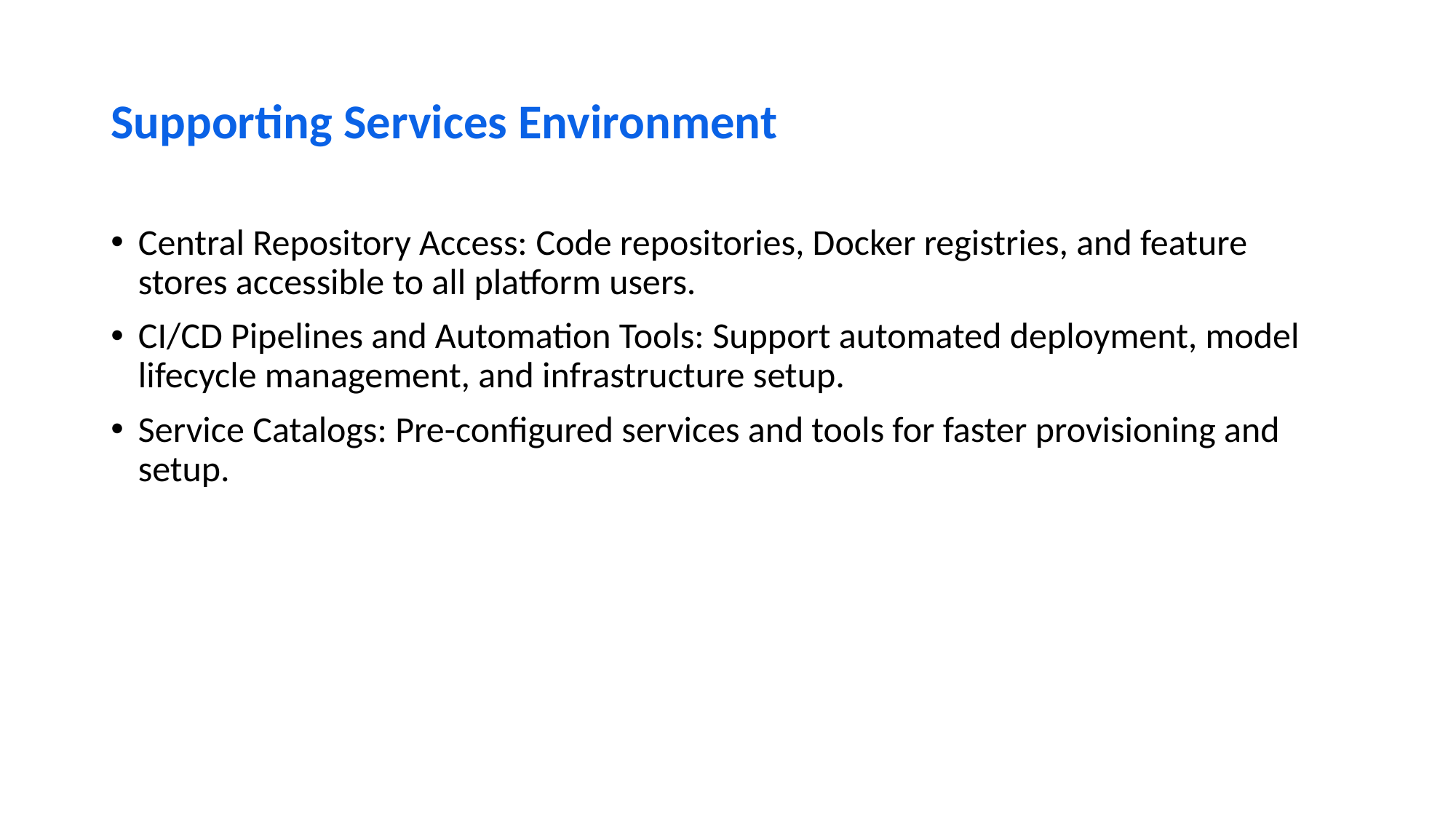

# Supporting Services Environment
Central Repository Access: Code repositories, Docker registries, and feature stores accessible to all platform users.
CI/CD Pipelines and Automation Tools: Support automated deployment, model lifecycle management, and infrastructure setup.
Service Catalogs: Pre-configured services and tools for faster provisioning and setup.